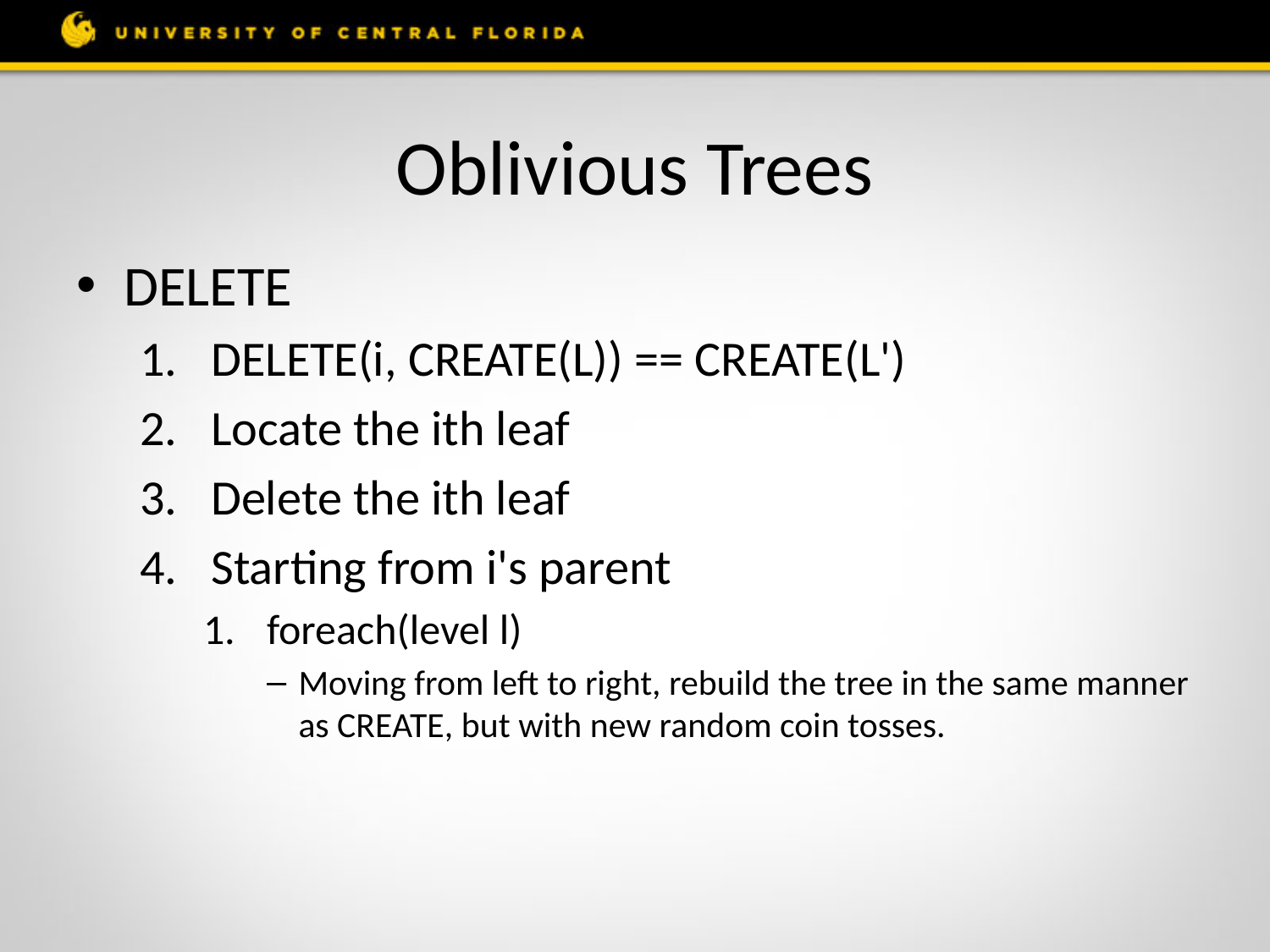

# Oblivious Trees
DELETE
DELETE(i, CREATE(L)) == CREATE(L')
Locate the ith leaf
Delete the ith leaf
Starting from i's parent
foreach(level l)
Moving from left to right, rebuild the tree in the same manner as CREATE, but with new random coin tosses.